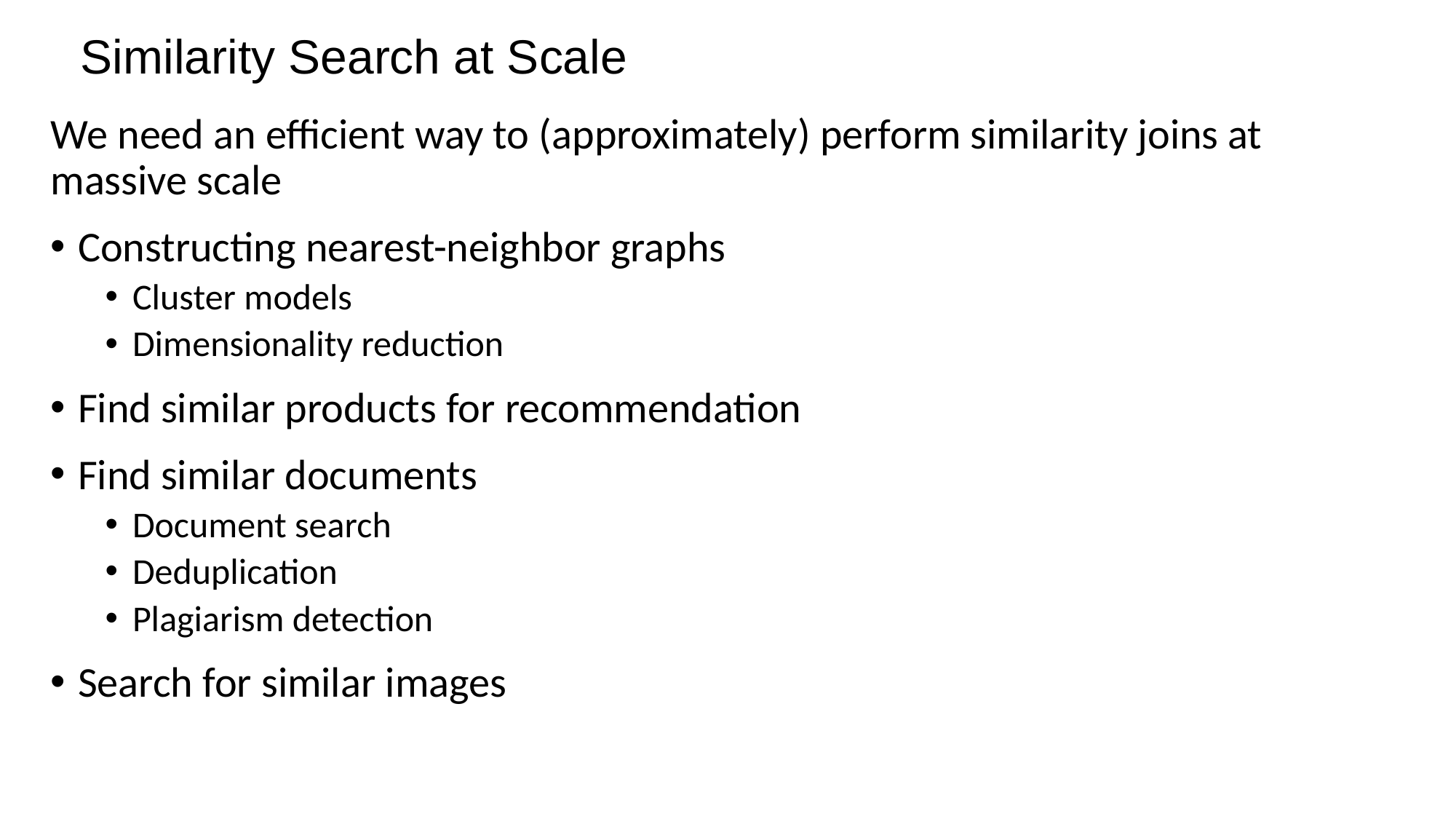

# Similarity Search at Scale
We need an efficient way to (approximately) perform similarity joins at massive scale
Constructing nearest-neighbor graphs
Cluster models
Dimensionality reduction
Find similar products for recommendation
Find similar documents
Document search
Deduplication
Plagiarism detection
Search for similar images